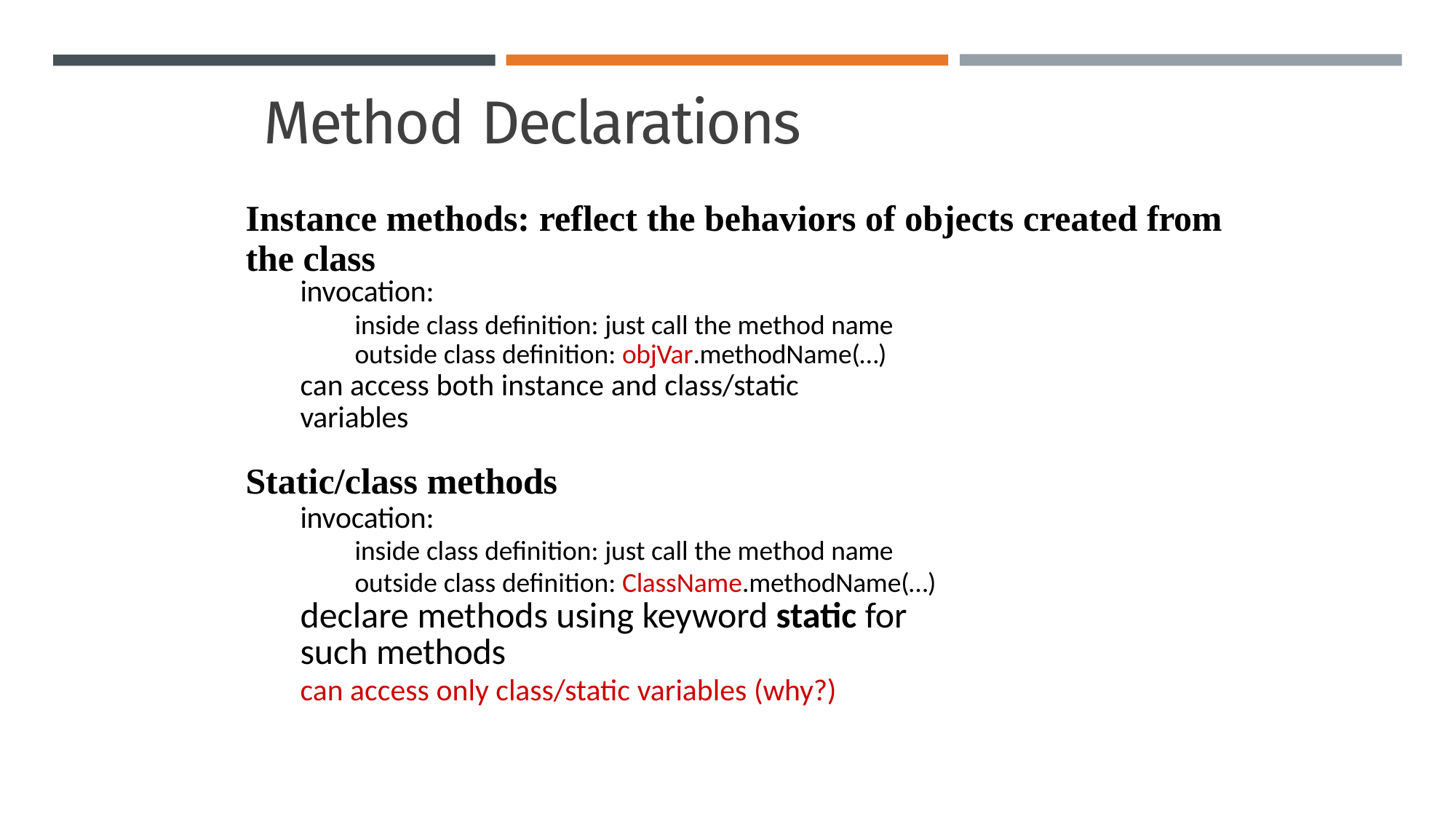

# Method Declarations
Instance methods: reflect the behaviors of objects created from the class
invocation:
inside class definition: just call the method name outside class definition: objVar.methodName(…)
can access both instance and class/static variables
Static/class methods
invocation:
inside class definition: just call the method name outside class definition: ClassName.methodName(…)
declare methods using keyword static for such methods
can access only class/static variables (why?)